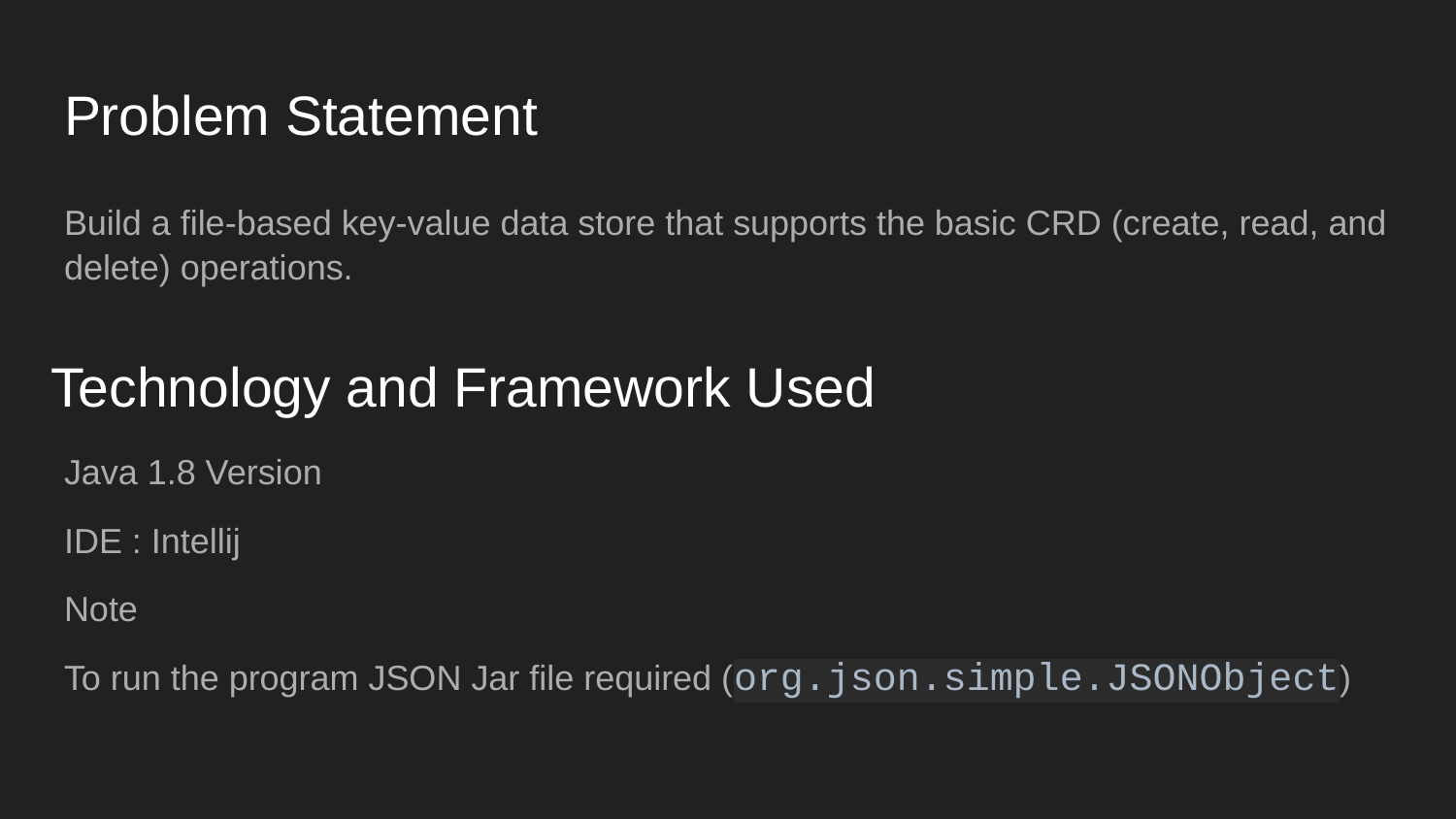

# Problem Statement
Build a file-based key-value data store that supports the basic CRD (create, read, and delete) operations.

Java 1.8 Version
IDE : Intellij
Note
To run the program JSON Jar file required (org.json.simple.JSONObject)
Technology and Framework Used